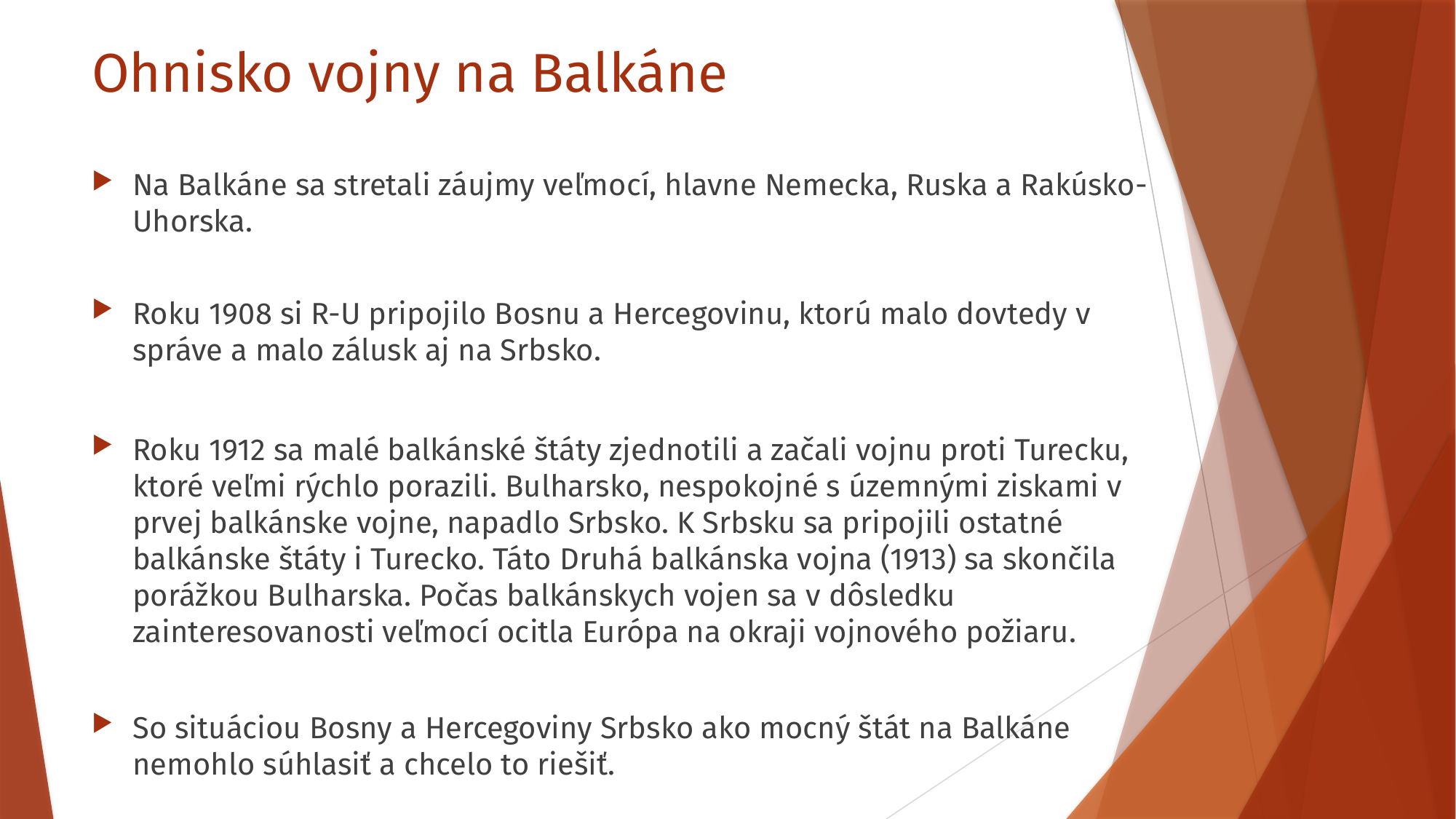

# Ohnisko vojny na Balkáne
Na Balkáne sa stretali záujmy veľmocí, hlavne Nemecka, Ruska a Rakúsko-Uhorska.

Roku 1908 si R-U pripojilo Bosnu a Hercegovinu, ktorú malo dovtedy v správe a malo zálusk aj na Srbsko.

Roku 1912 sa malé balkánské štáty zjednotili a začali vojnu proti Turecku, ktoré veľmi rýchlo porazili. Bulharsko, nespokojné s územnými ziskami v prvej balkánske vojne, napadlo Srbsko. K Srbsku sa pripojili ostatné balkánske štáty i Turecko. Táto Druhá balkánska vojna (1913) sa skončila porážkou Bulharska. Počas balkánskych vojen sa v dôsledku zainteresovanosti veľmocí ocitla Európa na okraji vojnového požiaru.

So situáciou Bosny a Hercegoviny Srbsko ako mocný štát na Balkáne nemohlo súhlasiť a chcelo to riešiť.